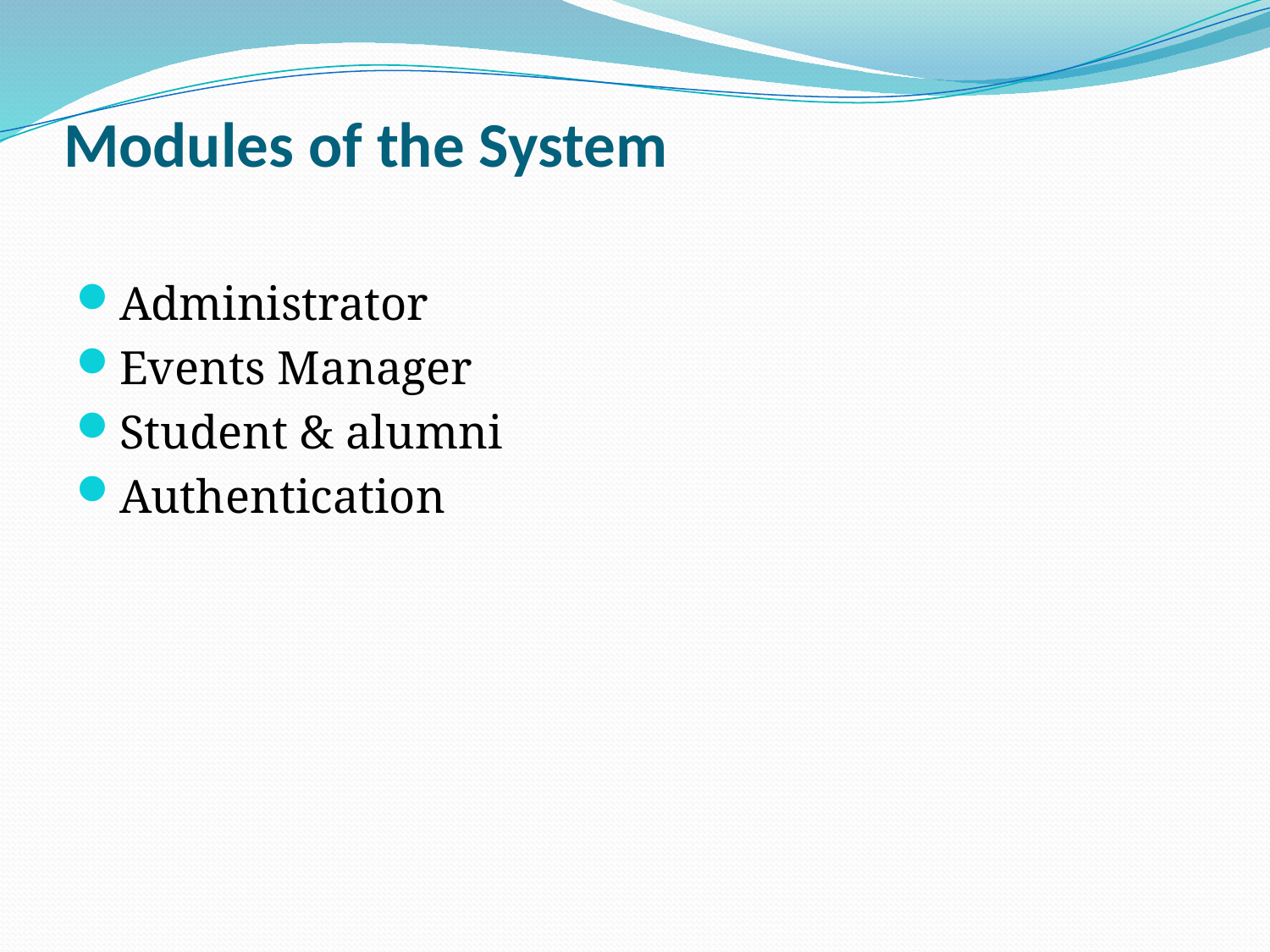

# Modules of the System
Administrator
Events Manager
Student & alumni
Authentication